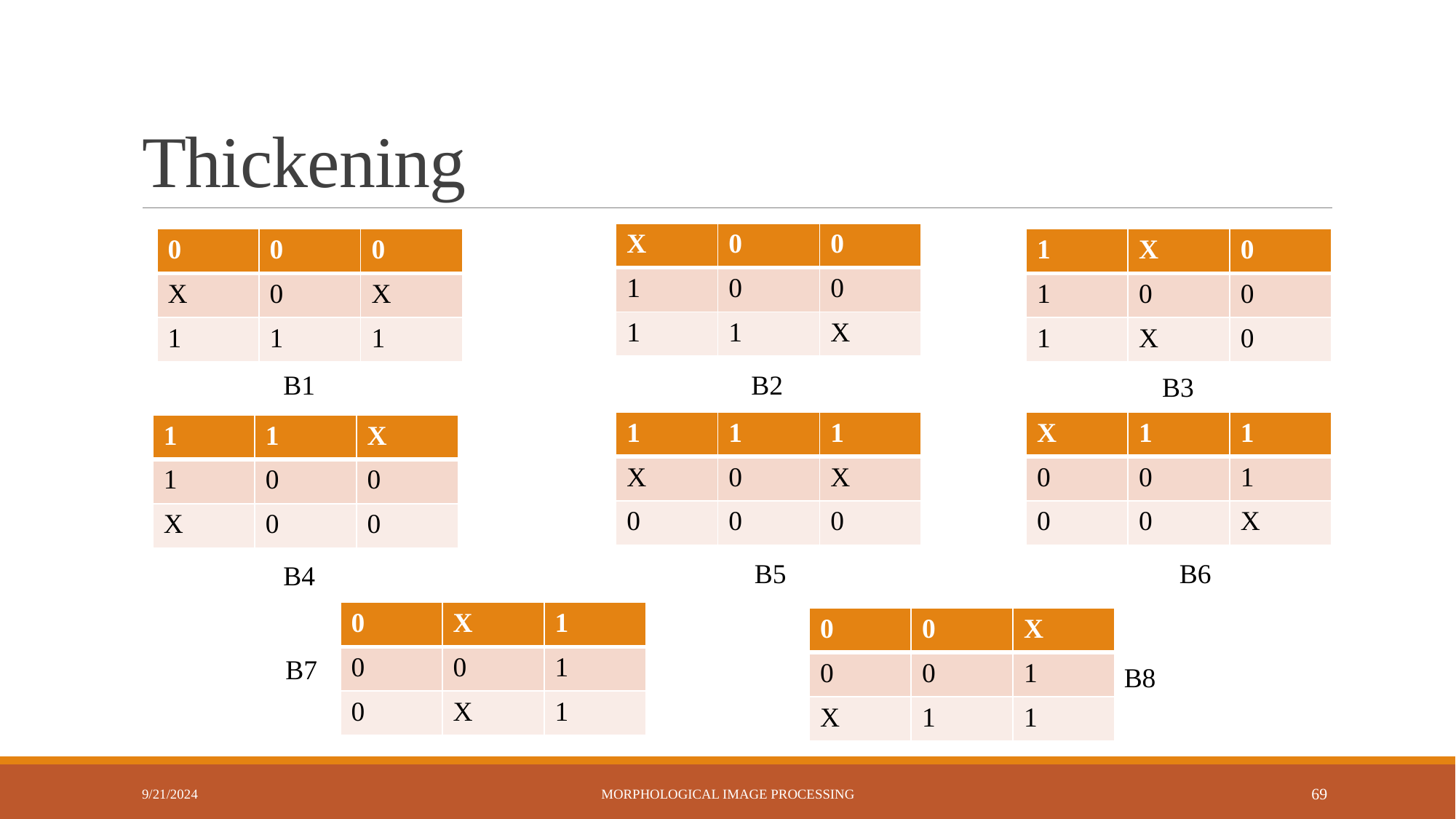

# Thickening
| X | 0 | 0 |
| --- | --- | --- |
| 1 | 0 | 0 |
| 1 | 1 | X |
| 0 | 0 | 0 |
| --- | --- | --- |
| X | 0 | X |
| 1 | 1 | 1 |
| 1 | X | 0 |
| --- | --- | --- |
| 1 | 0 | 0 |
| 1 | X | 0 |
B1
B2
B3
| 1 | 1 | 1 |
| --- | --- | --- |
| X | 0 | X |
| 0 | 0 | 0 |
| X | 1 | 1 |
| --- | --- | --- |
| 0 | 0 | 1 |
| 0 | 0 | X |
| 1 | 1 | X |
| --- | --- | --- |
| 1 | 0 | 0 |
| X | 0 | 0 |
B5
B6
B4
| 0 | X | 1 |
| --- | --- | --- |
| 0 | 0 | 1 |
| 0 | X | 1 |
| 0 | 0 | X |
| --- | --- | --- |
| 0 | 0 | 1 |
| X | 1 | 1 |
B7
B8
9/21/2024
Morphological Image Processing
69